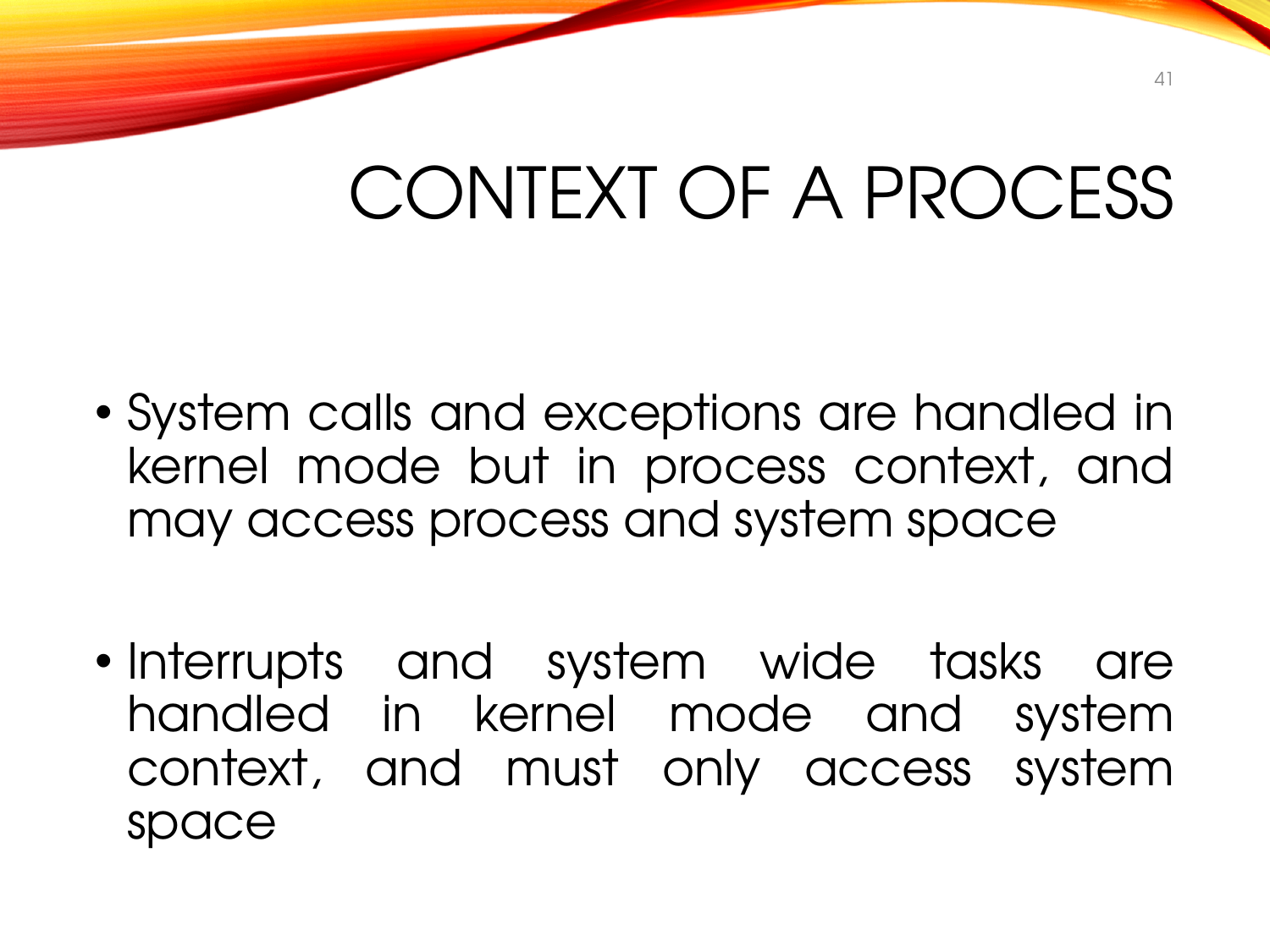

41
# Context of a Process

System calls and exceptions are handled in kernel mode but in process context, and may access process and system space

Interrupts and system wide tasks are handled in kernel mode and system context, and must only access system space